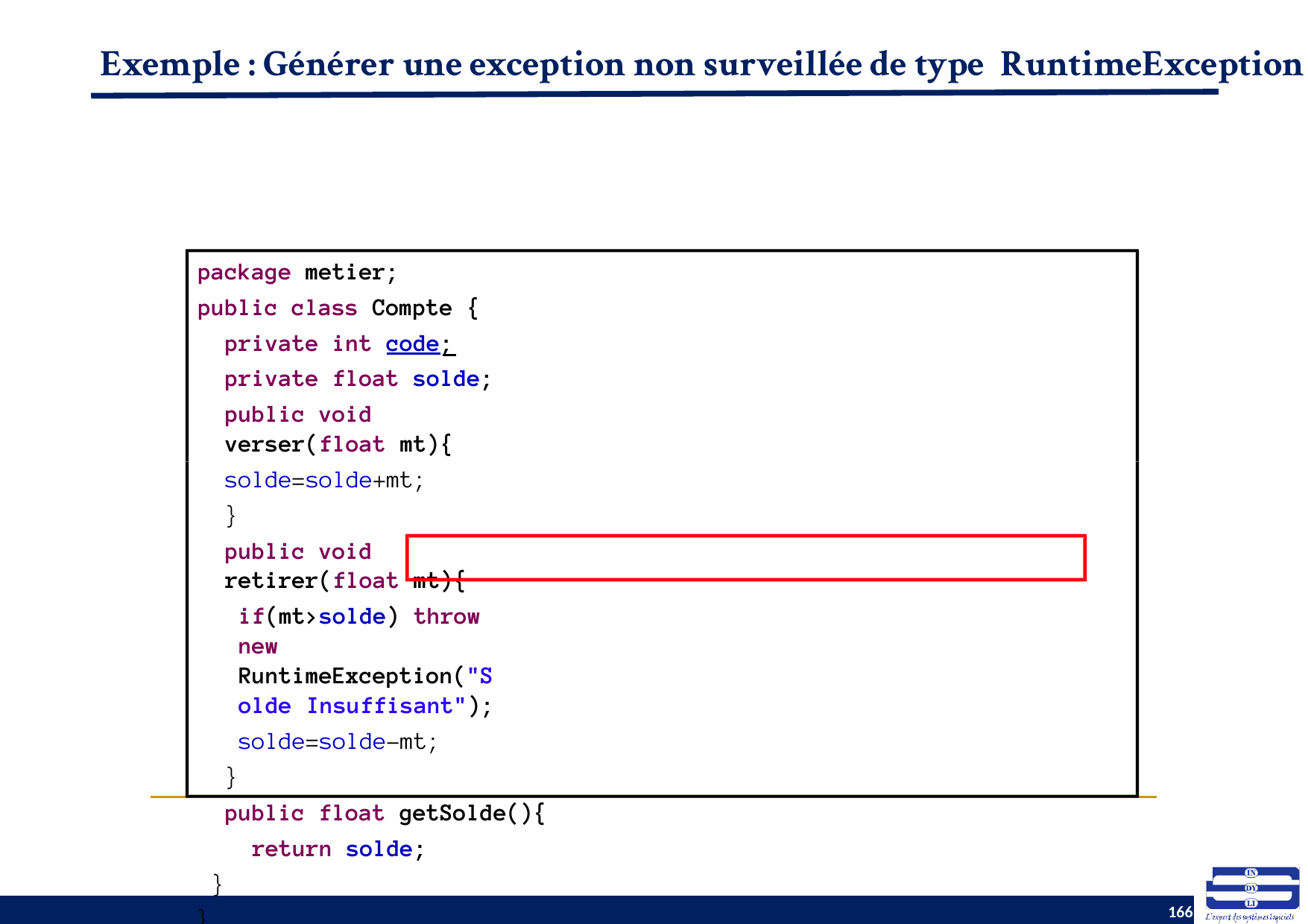

# Exemple : Générer une exception non surveillée de type  RuntimeException
package metier;  public class Compte {
private int code;  private float solde;
public void verser(float mt){
solde=solde+mt;
}
public void retirer(float mt){
if(mt>solde) throw new RuntimeException("Solde Insuffisant");
solde=solde-mt;
}
public float getSolde(){  return solde;
}
}

166